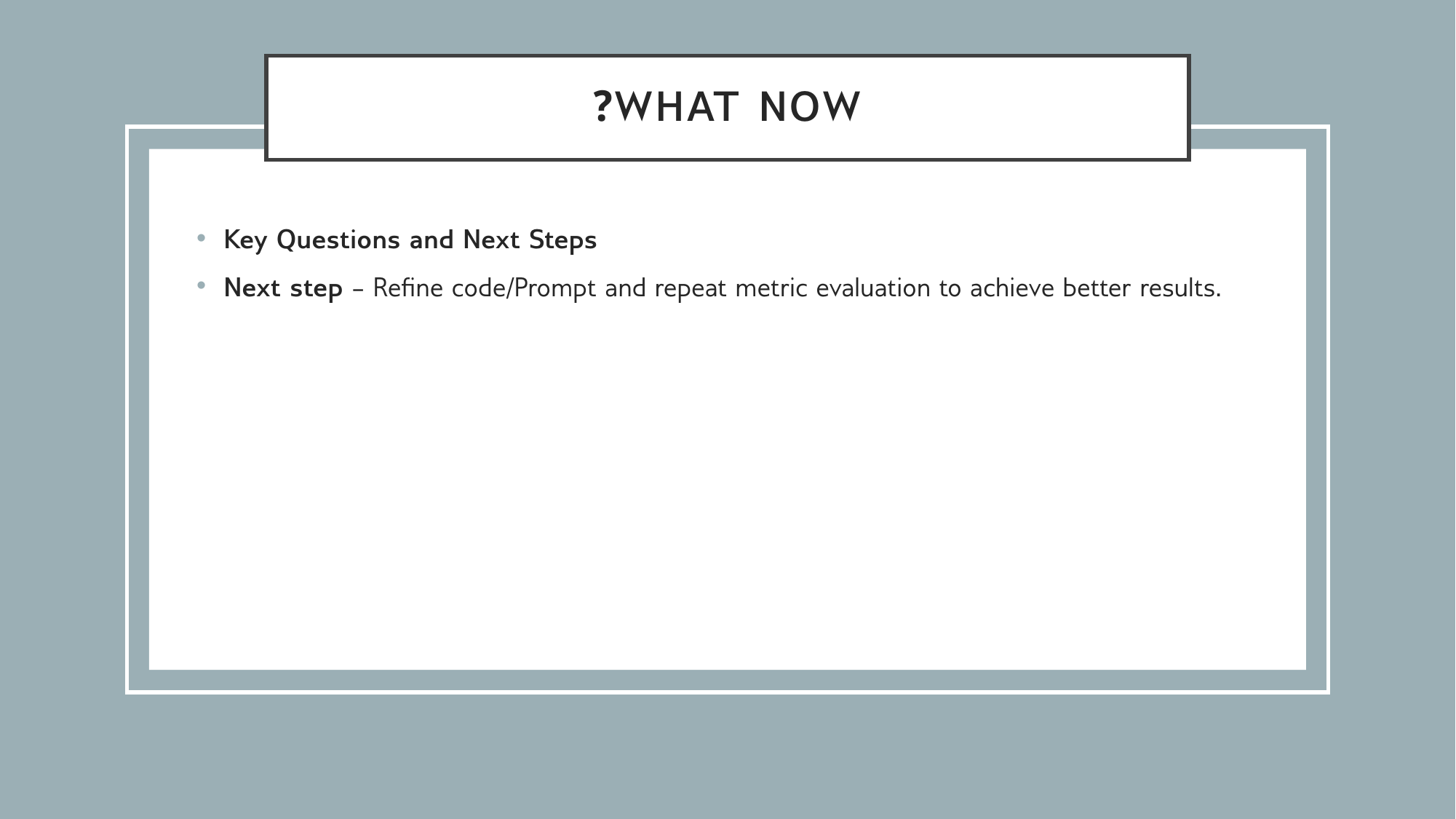

# What now?

Key Questions and Next Steps
Next step – Refine code/Prompt and repeat metric evaluation to achieve better results.